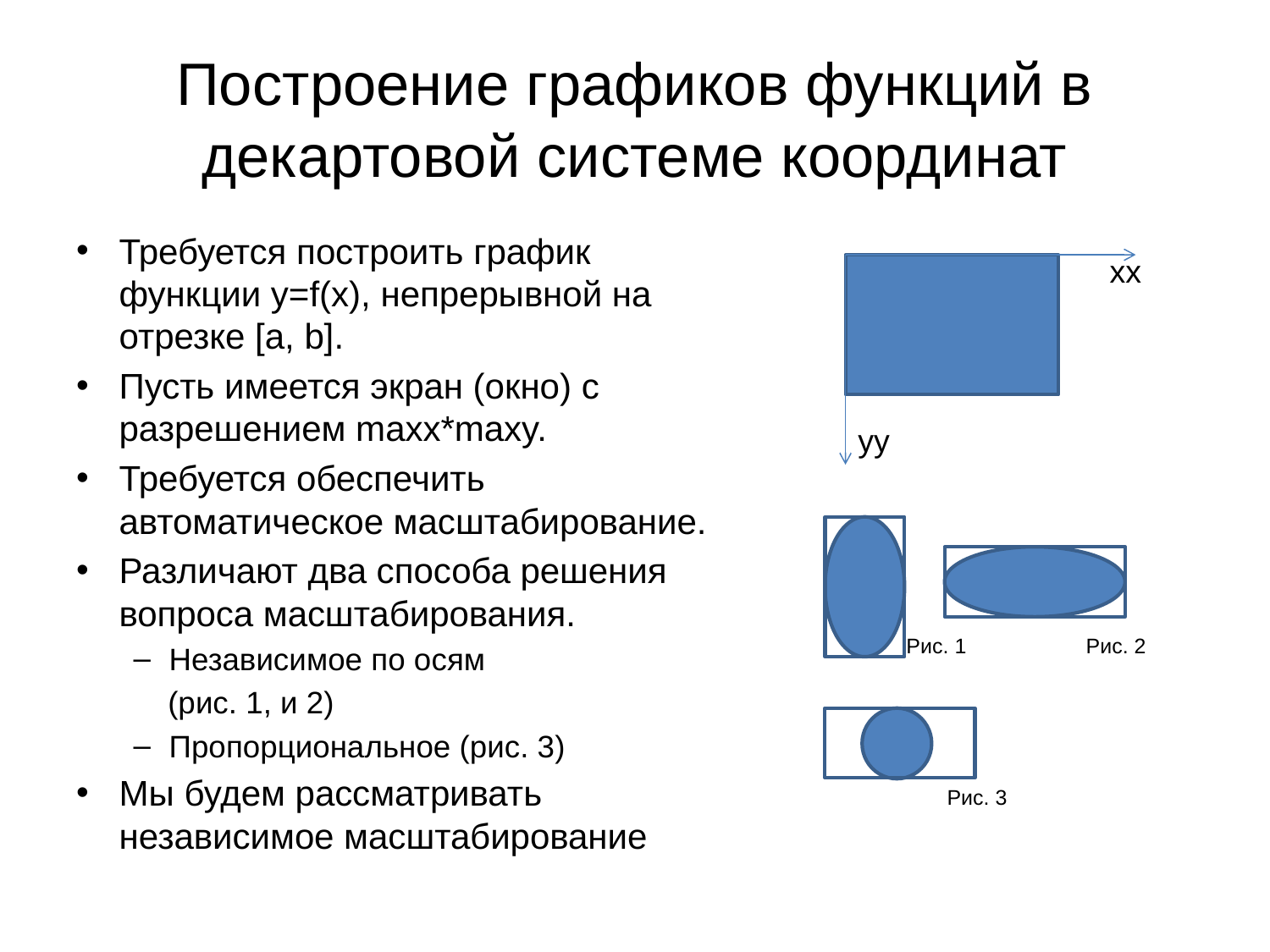

# Построение графиков функций в декартовой системе координат
Требуется построить график функции y=f(x), непрерывной на отрезке [a, b].
Пусть имеется экран (окно) с разрешением maxx*maxy.
Требуется обеспечить автоматическое масштабирование.
Различают два способа решения вопроса масштабирования.
Независимое по осям
    (рис. 1, и 2)
Пропорциональное (рис. 3)
Мы будем рассматривать независимое масштабирование

xx

yy

Рис. 2
Рис. 1
Рис. 3